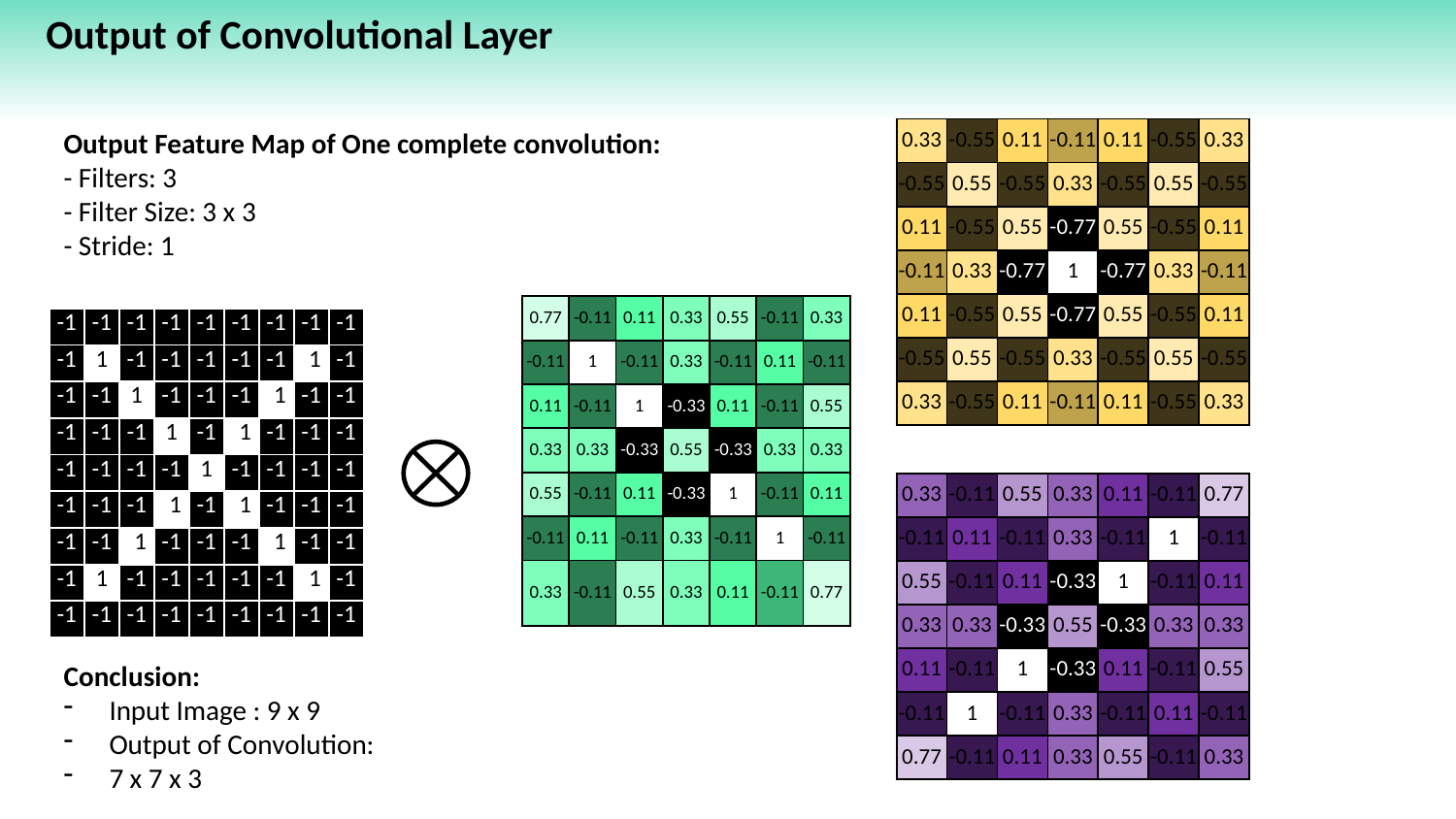

Output of Convolutional Layer
Output Feature Map of One complete convolution:
- Filters: 3
- Filter Size: 3 x 3
- Stride: 1
| 0.33 | -0.55 | 0.11 | -0.11 | 0.11 | -0.55 | 0.33 |
| --- | --- | --- | --- | --- | --- | --- |
| -0.55 | 0.55 | -0.55 | 0.33 | -0.55 | 0.55 | -0.55 |
| 0.11 | -0.55 | 0.55 | -0.77 | 0.55 | -0.55 | 0.11 |
| -0.11 | 0.33 | -0.77 | 1 | -0.77 | 0.33 | -0.11 |
| 0.11 | -0.55 | 0.55 | -0.77 | 0.55 | -0.55 | 0.11 |
| -0.55 | 0.55 | -0.55 | 0.33 | -0.55 | 0.55 | -0.55 |
| 0.33 | -0.55 | 0.11 | -0.11 | 0.11 | -0.55 | 0.33 |
| 0.77 | -0.11 | 0.11 | 0.33 | 0.55 | -0.11 | 0.33 |
| --- | --- | --- | --- | --- | --- | --- |
| -0.11 | 1 | -0.11 | 0.33 | -0.11 | 0.11 | -0.11 |
| 0.11 | -0.11 | 1 | -0.33 | 0.11 | -0.11 | 0.55 |
| 0.33 | 0.33 | -0.33 | 0.55 | -0.33 | 0.33 | 0.33 |
| 0.55 | -0.11 | 0.11 | -0.33 | 1 | -0.11 | 0.11 |
| -0.11 | 0.11 | -0.11 | 0.33 | -0.11 | 1 | -0.11 |
| 0.33 | -0.11 | 0.55 | 0.33 | 0.11 | -0.11 | 0.77 |
| -1 | -1 | -1 | -1 | -1 | -1 | -1 | -1 | -1 |
| --- | --- | --- | --- | --- | --- | --- | --- | --- |
| -1 | 1 | -1 | -1 | -1 | -1 | -1 | -1 | -1 |
| -1 | -1 | 1 | -1 | -1 | -1 | -1 | -1 | -1 |
| -1 | -1 | -1 | 1 | -1 | -1 | -1 | -1 | -1 |
| -1 | -1 | -1 | -1 | 1 | -1 | -1 | -1 | -1 |
| -1 | -1 | -1 | -1 | -1 | -1 | -1 | -1 | -1 |
| -1 | -1 | -1 | -1 | -1 | -1 | -1 | -1 | -1 |
| -1 | 1 | -1 | -1 | -1 | -1 | -1 | -1 | -1 |
| -1 | -1 | -1 | -1 | -1 | -1 | -1 | -1 | -1 |

| 0.33 | -0.11 | 0.55 | 0.33 | 0.11 | -0.11 | 0.77 |
| --- | --- | --- | --- | --- | --- | --- |
| -0.11 | 0.11 | -0.11 | 0.33 | -0.11 | 1 | -0.11 |
| 0.55 | -0.11 | 0.11 | -0.33 | 1 | -0.11 | 0.11 |
| 0.33 | 0.33 | -0.33 | 0.55 | -0.33 | 0.33 | 0.33 |
| 0.11 | -0.11 | 1 | -0.33 | 0.11 | -0.11 | 0.55 |
| -0.11 | 1 | -0.11 | 0.33 | -0.11 | 0.11 | -0.11 |
| 0.77 | -0.11 | 0.11 | 0.33 | 0.55 | -0.11 | 0.33 |
Conclusion:
Input Image : 9 x 9
Output of Convolution:
7 x 7 x 3